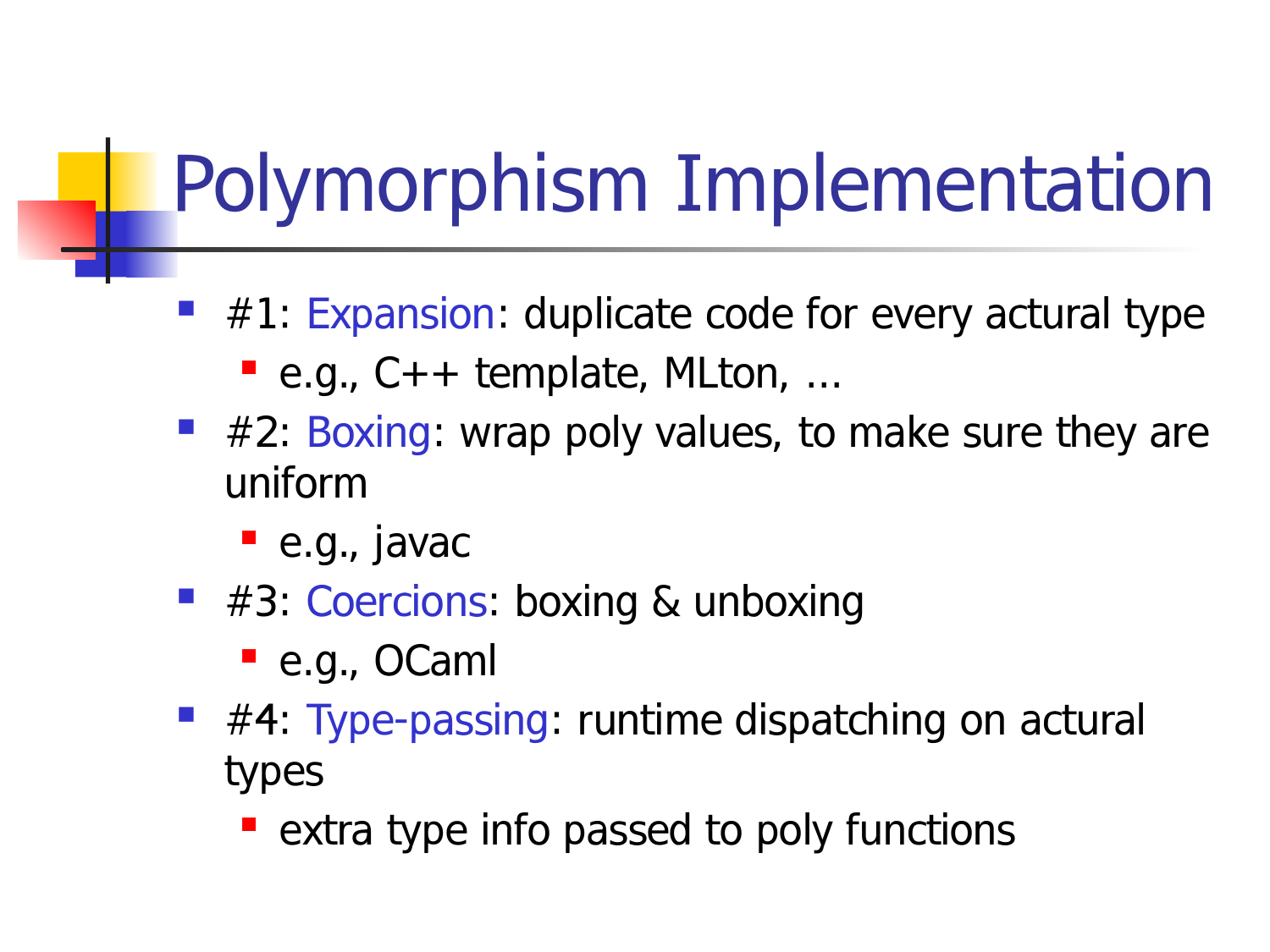

# Polymorphism Implementation
#1: Expansion: duplicate code for every actural type
e.g., C++ template, MLton, ...
#2: Boxing: wrap poly values, to make sure they are uniform
e.g., javac
#3: Coercions: boxing & unboxing
e.g., OCaml
#4: Type-passing: runtime dispatching on actural types
extra type info passed to poly functions